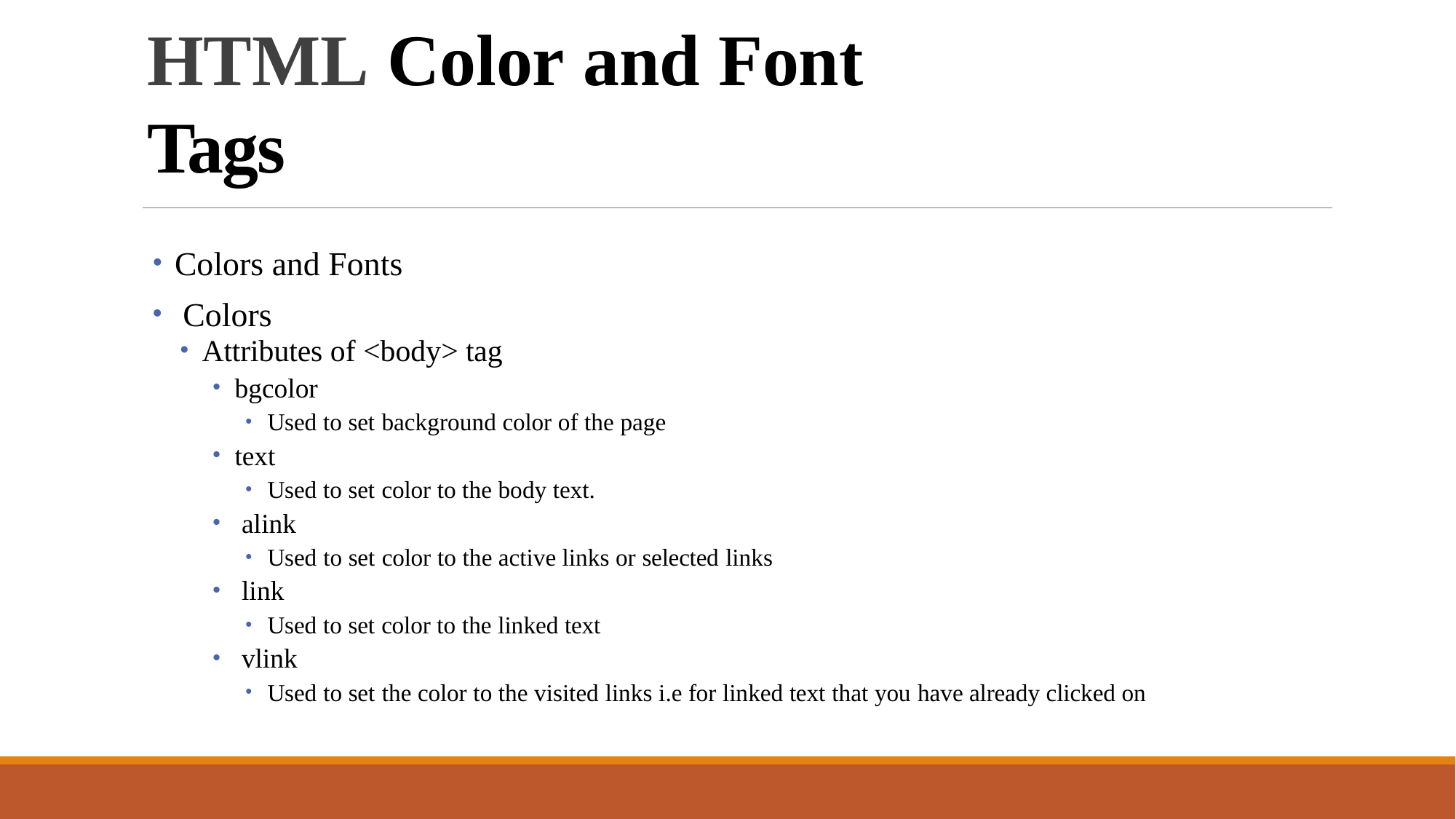

# HTML Color and Font Tags
Colors and Fonts
Colors
Attributes of <body> tag
bgcolor
Used to set background color of the page
text
Used to set color to the body text.
alink
Used to set color to the active links or selected links
link
Used to set color to the linked text
vlink
Used to set the color to the visited links i.e for linked text that you have already clicked on